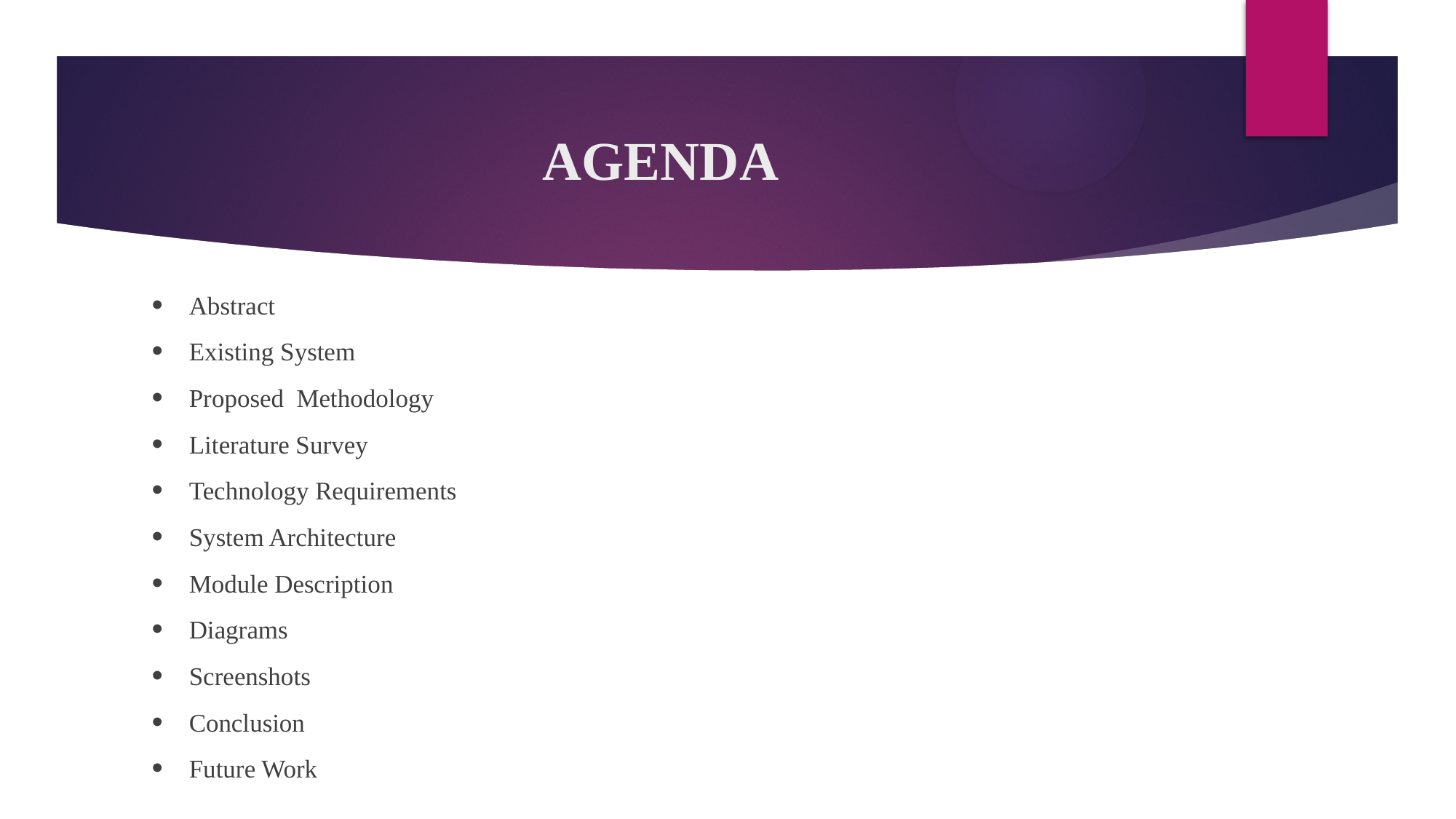

# AGENDA
Abstract
Existing System
Proposed  Methodology
Literature Survey
Technology Requirements
System Architecture
Module Description
Diagrams
Screenshots
Conclusion
Future Work